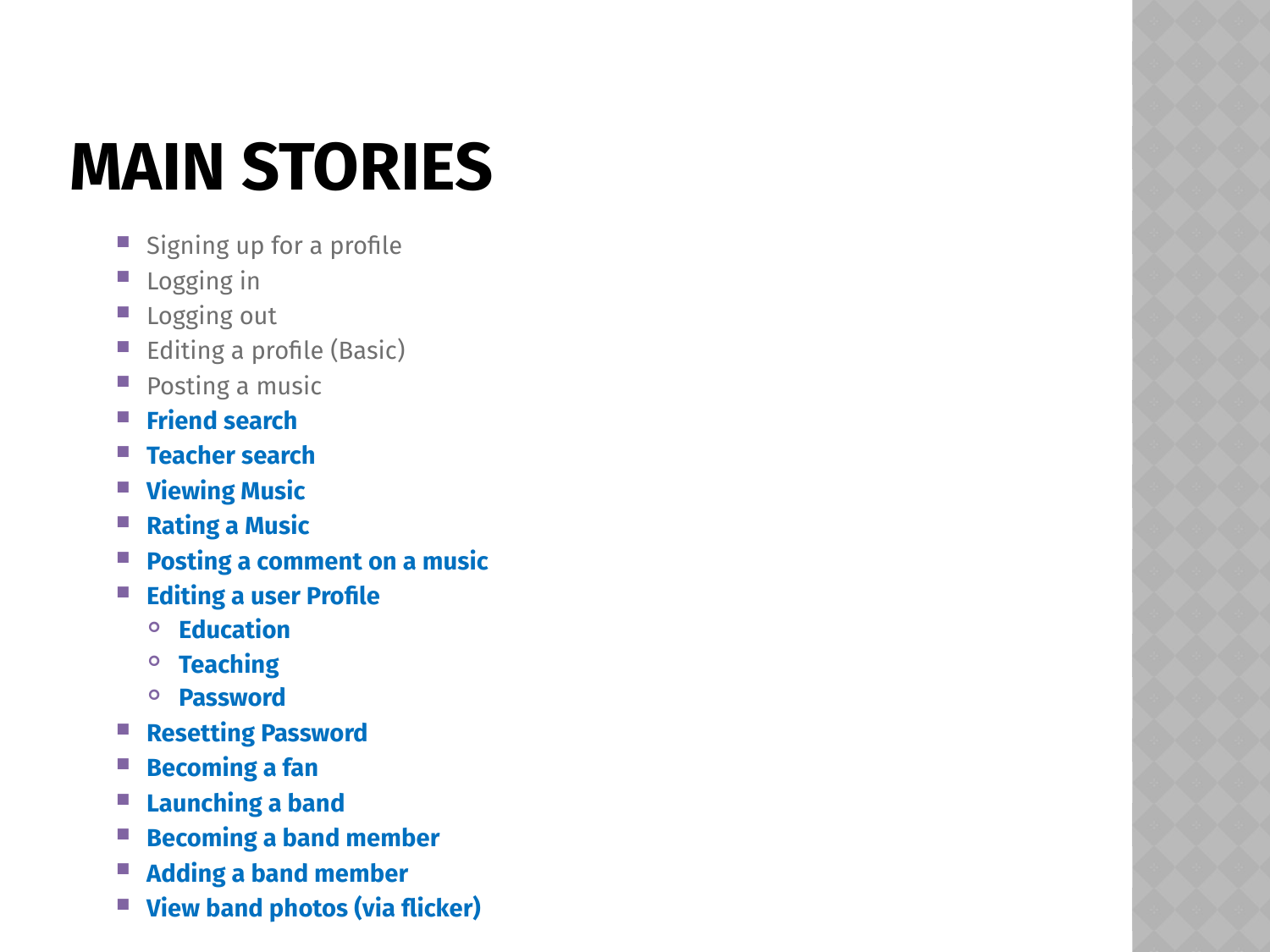

# Main stories
Signing up for a profile
Logging in
Logging out
Editing a profile (Basic)
Posting a music
Friend search
Teacher search
Viewing Music
Rating a Music
Posting a comment on a music
Editing a user Profile
Education
Teaching
Password
Resetting Password
Becoming a fan
Launching a band
Becoming a band member
Adding a band member
View band photos (via flicker)